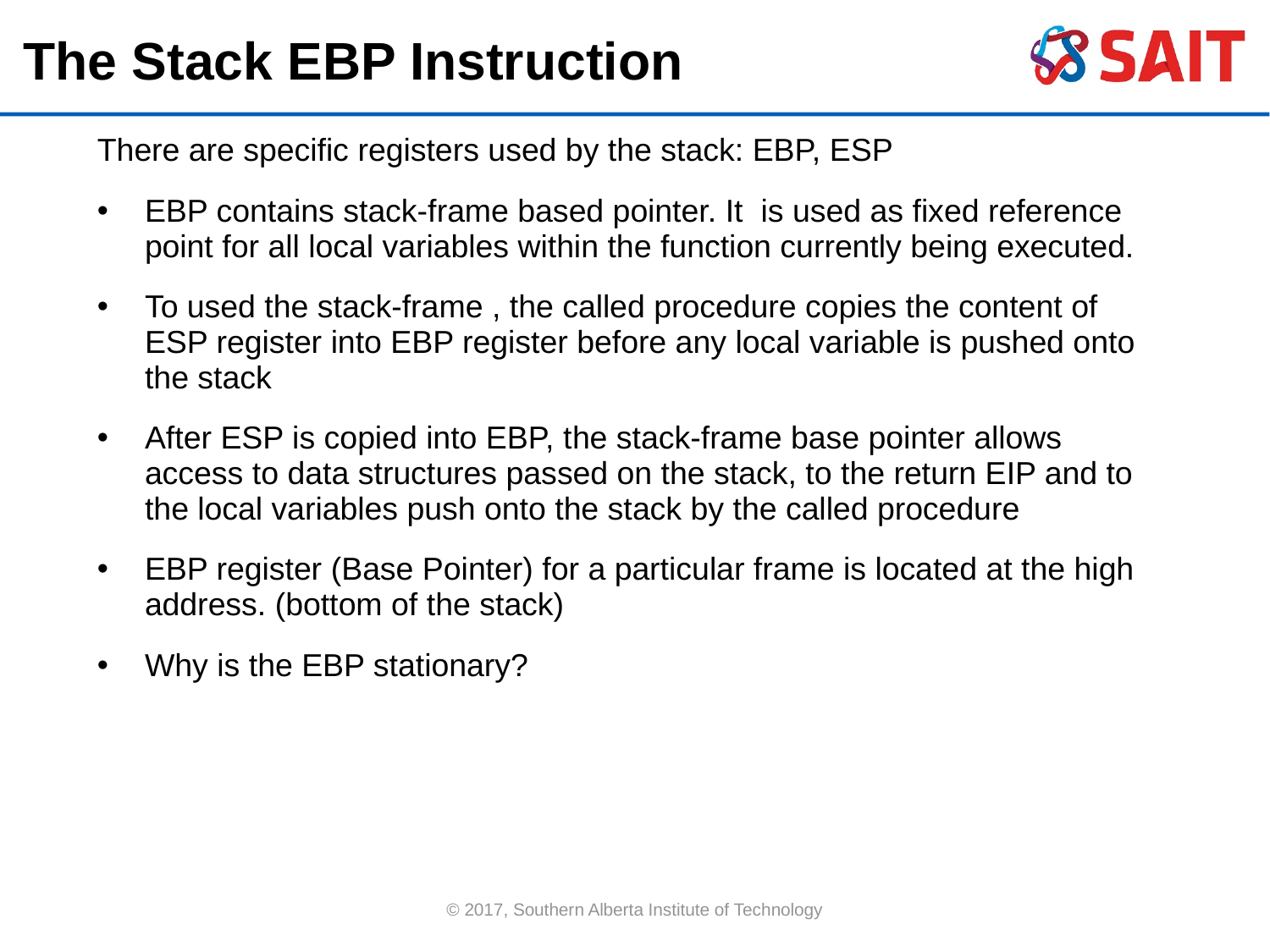

The Stack EBP Instruction
There are specific registers used by the stack: EBP, ESP
EBP contains stack-frame based pointer. It  is used as fixed reference point for all local variables within the function currently being executed.
To used the stack-frame , the called procedure copies the content of ESP register into EBP register before any local variable is pushed onto the stack
After ESP is copied into EBP, the stack-frame base pointer allows access to data structures passed on the stack, to the return EIP and to the local variables push onto the stack by the called procedure
EBP register (Base Pointer) for a particular frame is located at the high address. (bottom of the stack)
Why is the EBP stationary?